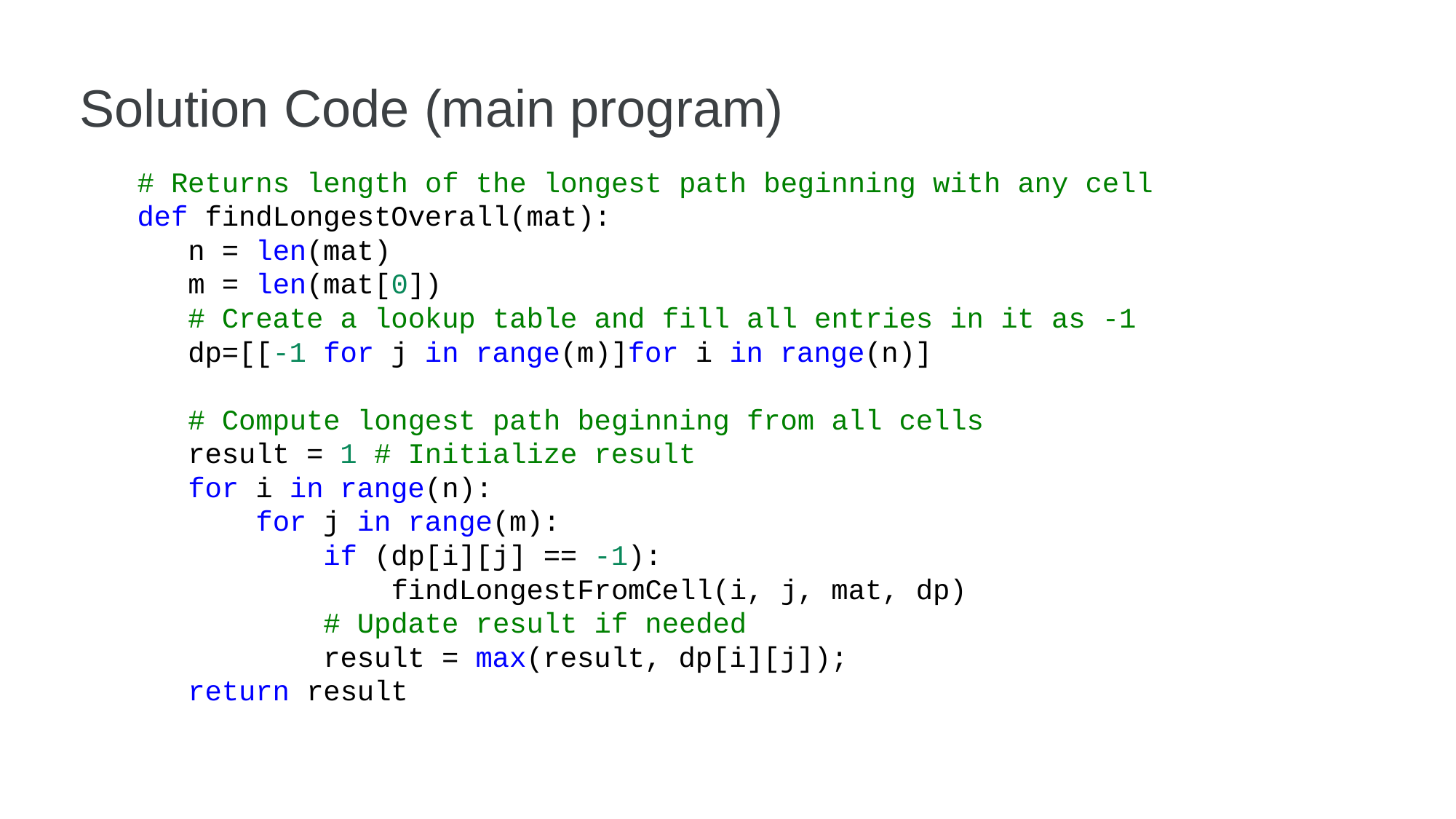

# Solution Code (main program)
# Returns length of the longest path beginning with any cell
def findLongestOverall(mat):
   n = len(mat)
   m = len(mat[0])
   # Create a lookup table and fill all entries in it as -1
   dp=[[-1 for j in range(m)]for i in range(n)]

   # Compute longest path beginning from all cells
   result = 1 # Initialize result
   for i in range(n):
       for j in range(m):
           if (dp[i][j] == -1):
               findLongestFromCell(i, j, mat, dp)
           # Update result if needed
           result = max(result, dp[i][j]);
   return result